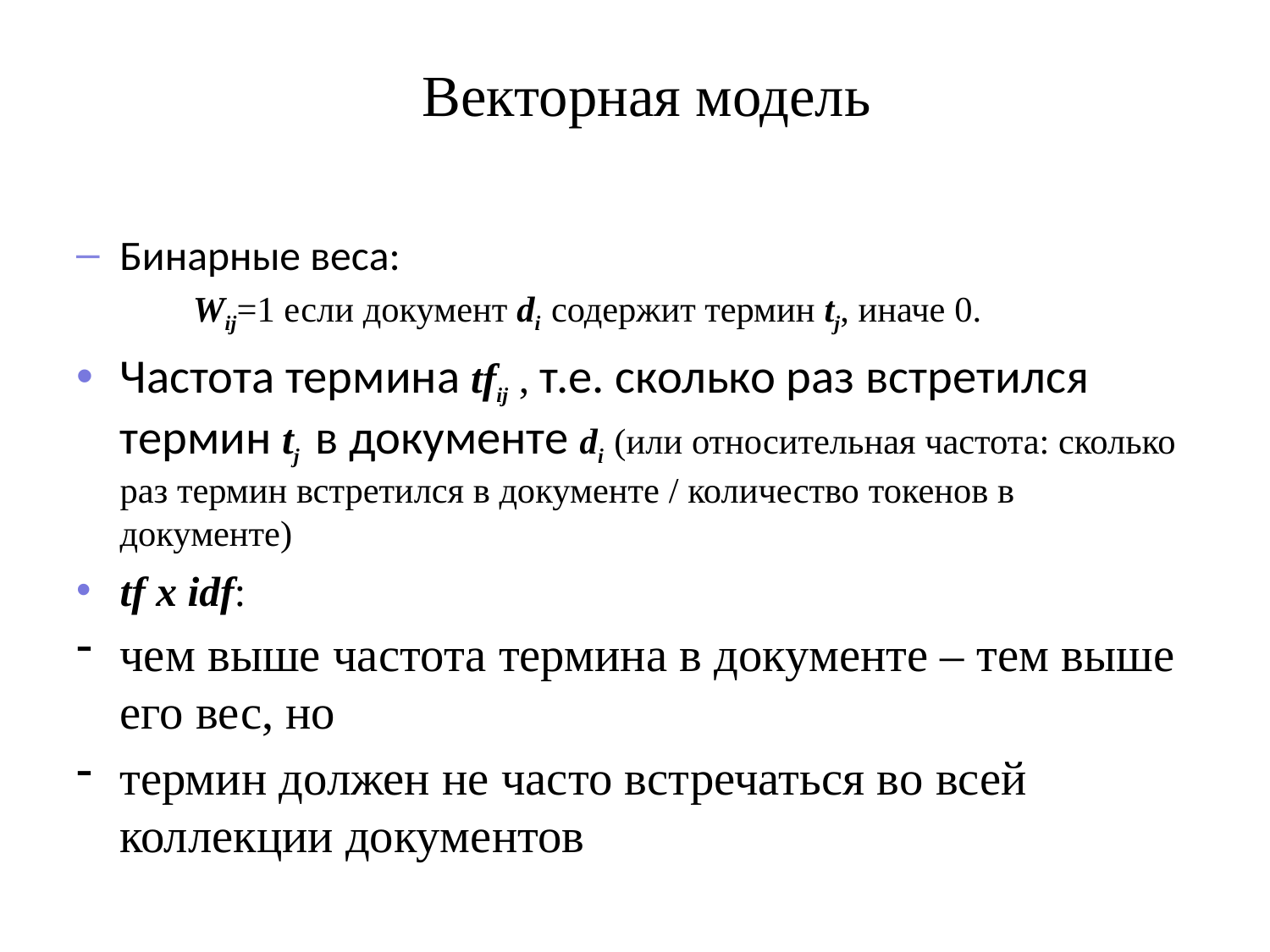

Векторная модель
Бинарные веса:
Wij=1 если документ di  содержит термин tj, иначе 0.
Частота термина tfij , т.е. сколько раз встретился термин tj  в документе di  (или относительная частота: сколько раз термин встретился в документе / количество токенов в документе)
tf x idf:
чем выше частота термина в документе – тем выше его вес, но
термин должен не часто встречаться во всей коллекции документов